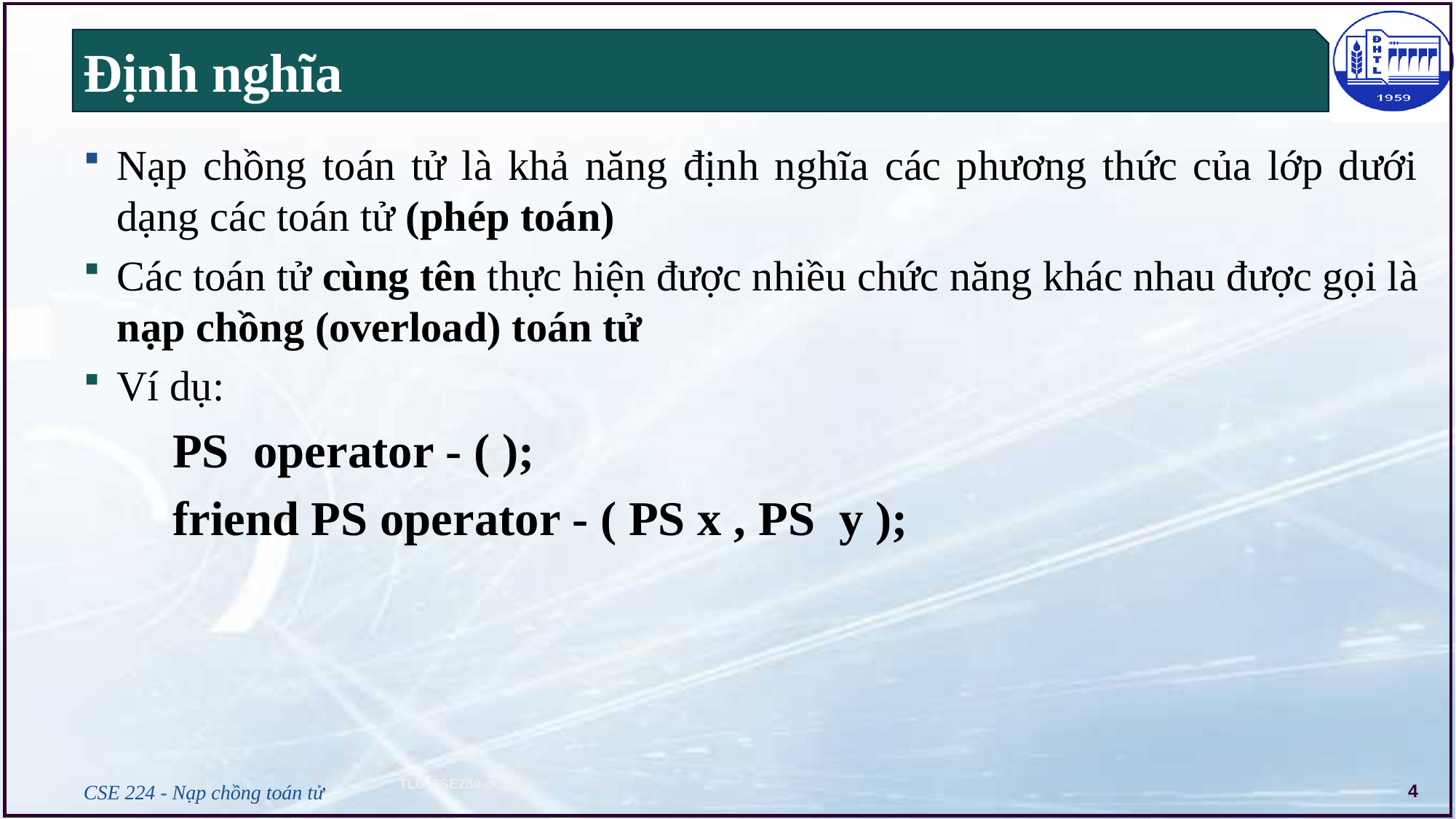

# Định nghĩa
Nạp chồng toán tử là khả năng định nghĩa các phương thức của lớp dưới dạng các toán tử (phép toán)
Các toán tử cùng tên thực hiện được nhiều chức năng khác nhau được gọi là nạp chồng (overload) toán tử
Ví dụ:
PS  operator - ( );
friend PS operator - ( PS x , PS  y );
CSE 224 - Nạp chồng toán tử
4